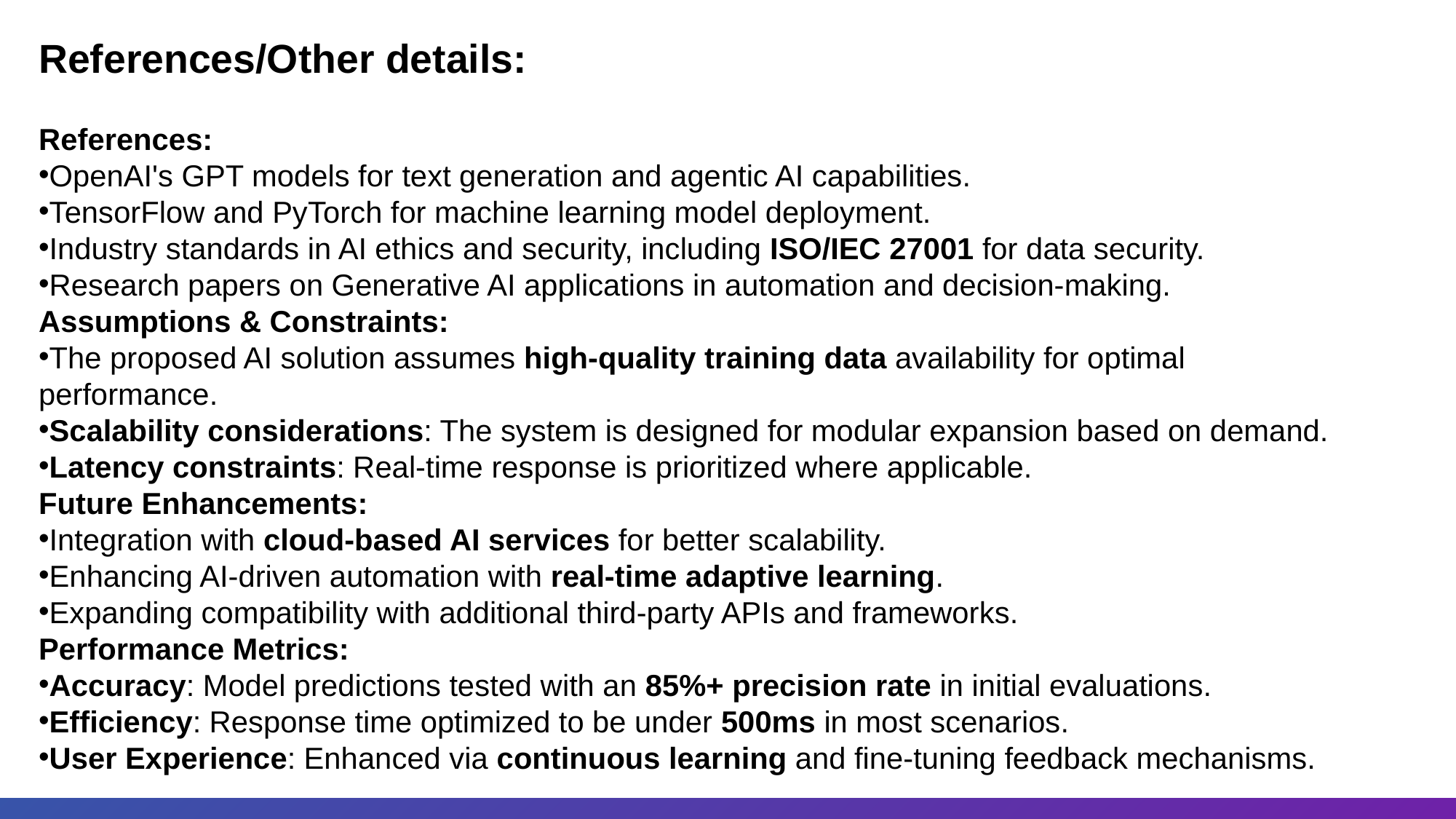

References/Other details:

References:
OpenAI's GPT models for text generation and agentic AI capabilities.
TensorFlow and PyTorch for machine learning model deployment.
Industry standards in AI ethics and security, including ISO/IEC 27001 for data security.
Research papers on Generative AI applications in automation and decision-making.
Assumptions & Constraints:
The proposed AI solution assumes high-quality training data availability for optimal performance.
Scalability considerations: The system is designed for modular expansion based on demand.
Latency constraints: Real-time response is prioritized where applicable.
Future Enhancements:
Integration with cloud-based AI services for better scalability.
Enhancing AI-driven automation with real-time adaptive learning.
Expanding compatibility with additional third-party APIs and frameworks.
Performance Metrics:
Accuracy: Model predictions tested with an 85%+ precision rate in initial evaluations.
Efficiency: Response time optimized to be under 500ms in most scenarios.
User Experience: Enhanced via continuous learning and fine-tuning feedback mechanisms.